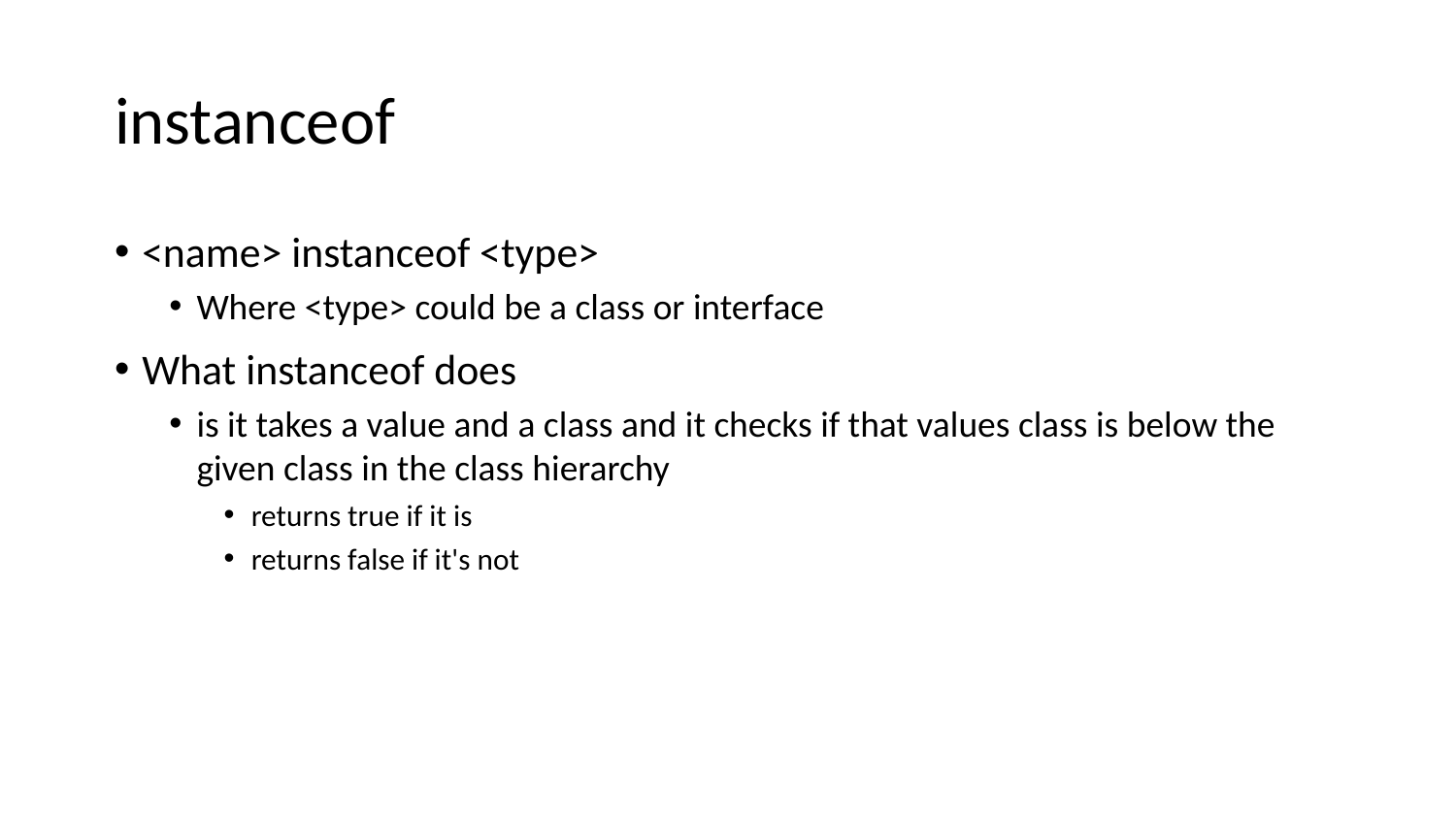

# instanceof
<name> instanceof <type>
Where <type> could be a class or interface
What instanceof does
is it takes a value and a class and it checks if that values class is below the given class in the class hierarchy
returns true if it is
returns false if it's not